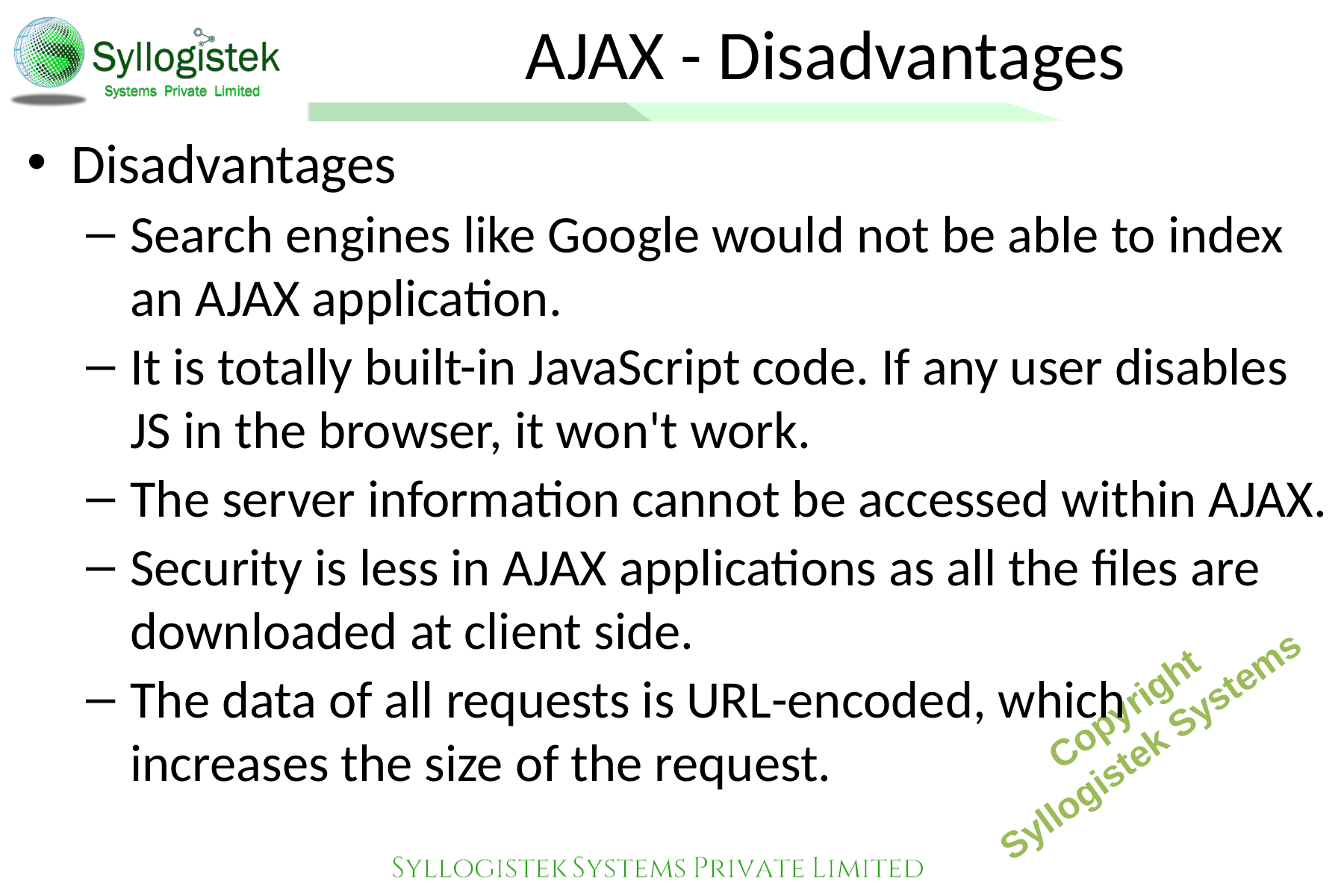

# AJAX - Disadvantages
Disadvantages
Search engines like Google would not be able to index an AJAX application.
It is totally built-in JavaScript code. If any user disables JS in the browser, it won't work.
The server information cannot be accessed within AJAX.
Security is less in AJAX applications as all the files are downloaded at client side.
The data of all requests is URL-encoded, which increases the size of the request.